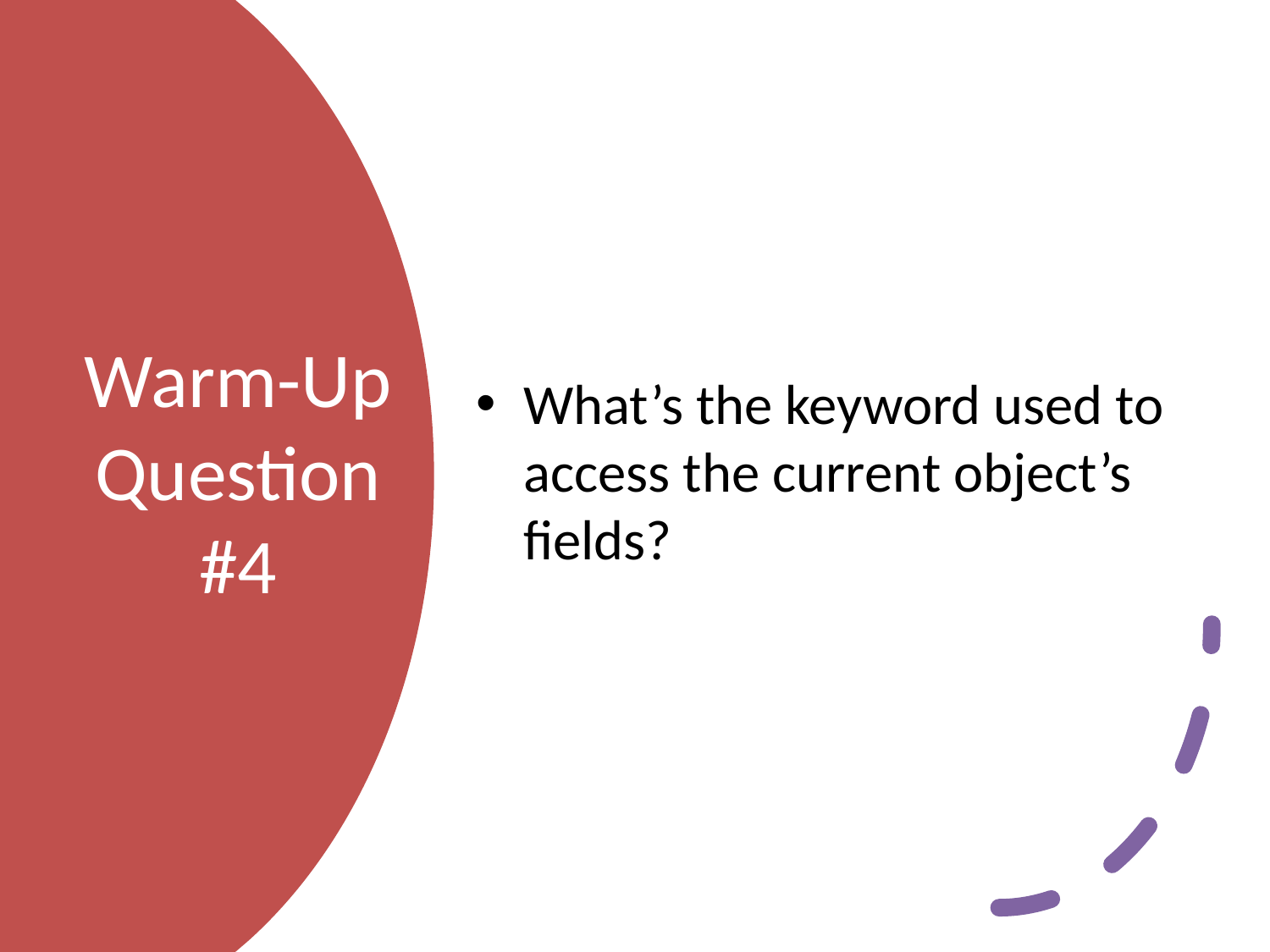

What’s the keyword used to access the current object’s fields?
# Warm-Up Question #4